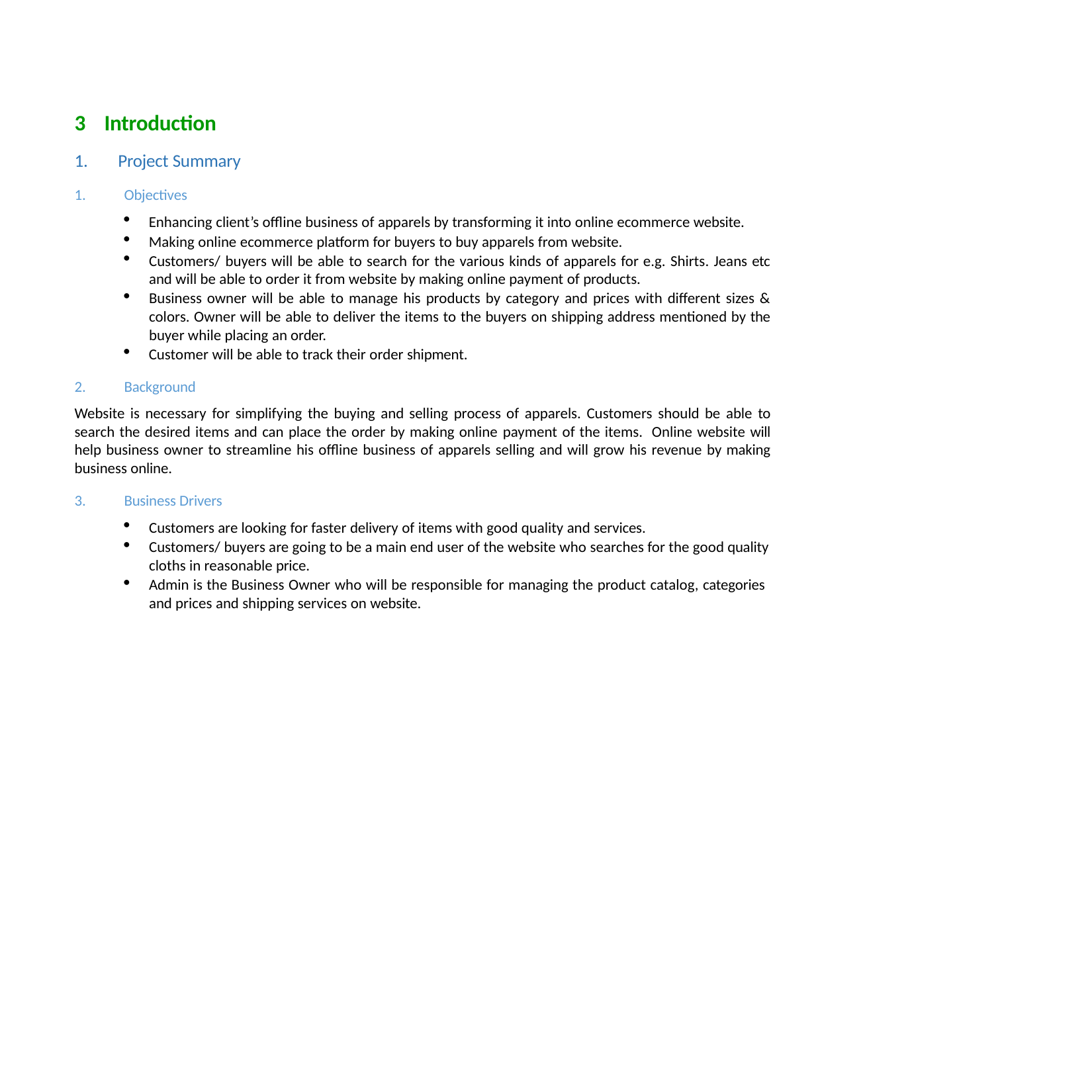

Introduction
Project Summary
Objectives
Enhancing client’s offline business of apparels by transforming it into online ecommerce website.
Making online ecommerce platform for buyers to buy apparels from website.
Customers/ buyers will be able to search for the various kinds of apparels for e.g. Shirts. Jeans etc and will be able to order it from website by making online payment of products.
Business owner will be able to manage his products by category and prices with different sizes & colors. Owner will be able to deliver the items to the buyers on shipping address mentioned by the buyer while placing an order.
Customer will be able to track their order shipment.
Background
Website is necessary for simplifying the buying and selling process of apparels. Customers should be able to search the desired items and can place the order by making online payment of the items. Online website will help business owner to streamline his offline business of apparels selling and will grow his revenue by making business online.
Business Drivers
Customers are looking for faster delivery of items with good quality and services.
Customers/ buyers are going to be a main end user of the website who searches for the good quality cloths in reasonable price.
Admin is the Business Owner who will be responsible for managing the product catalog, categories and prices and shipping services on website.